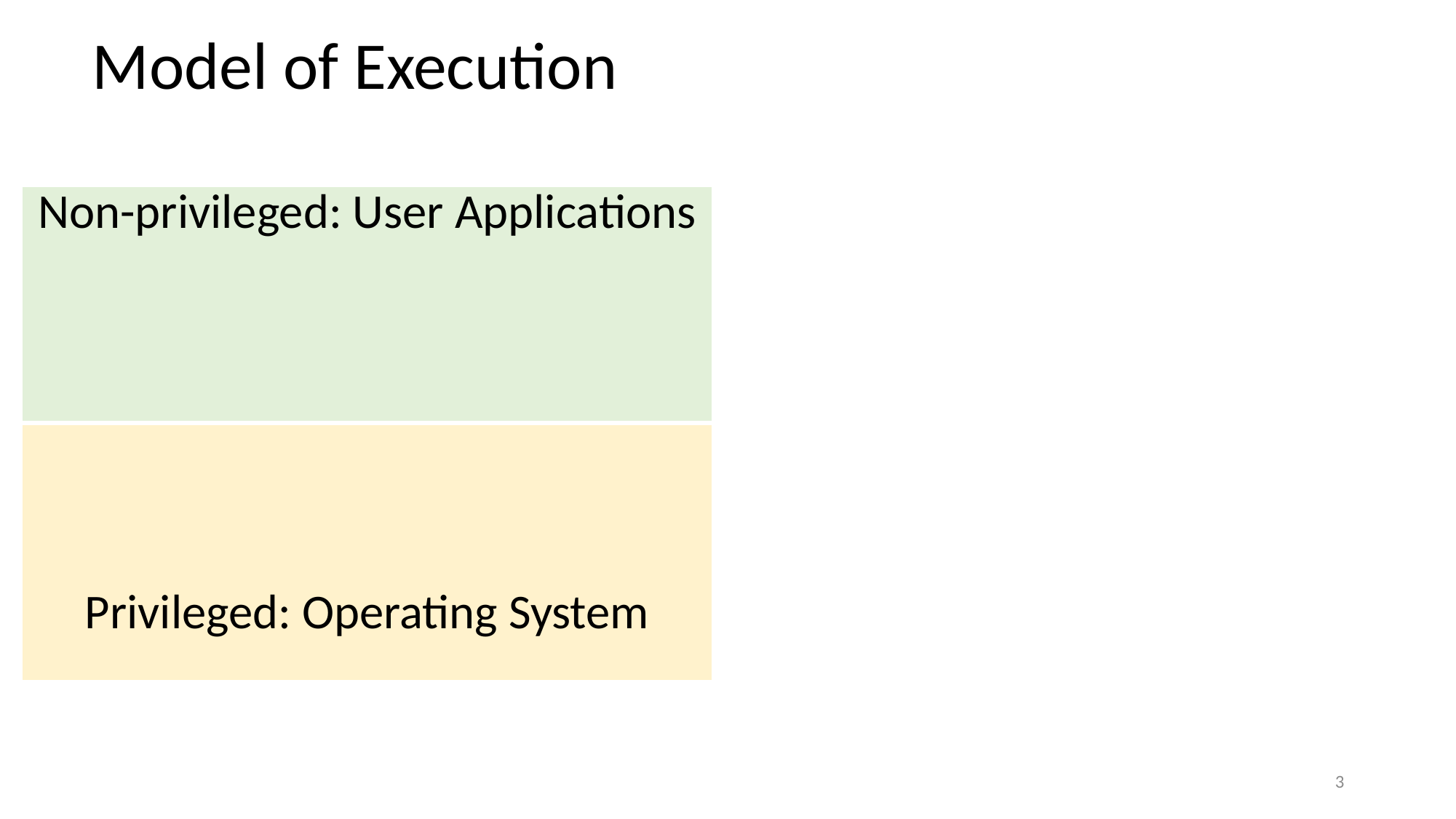

# Model of Execution
| Non-privileged: User Applications |
| --- |
| Privileged: Operating System |
3